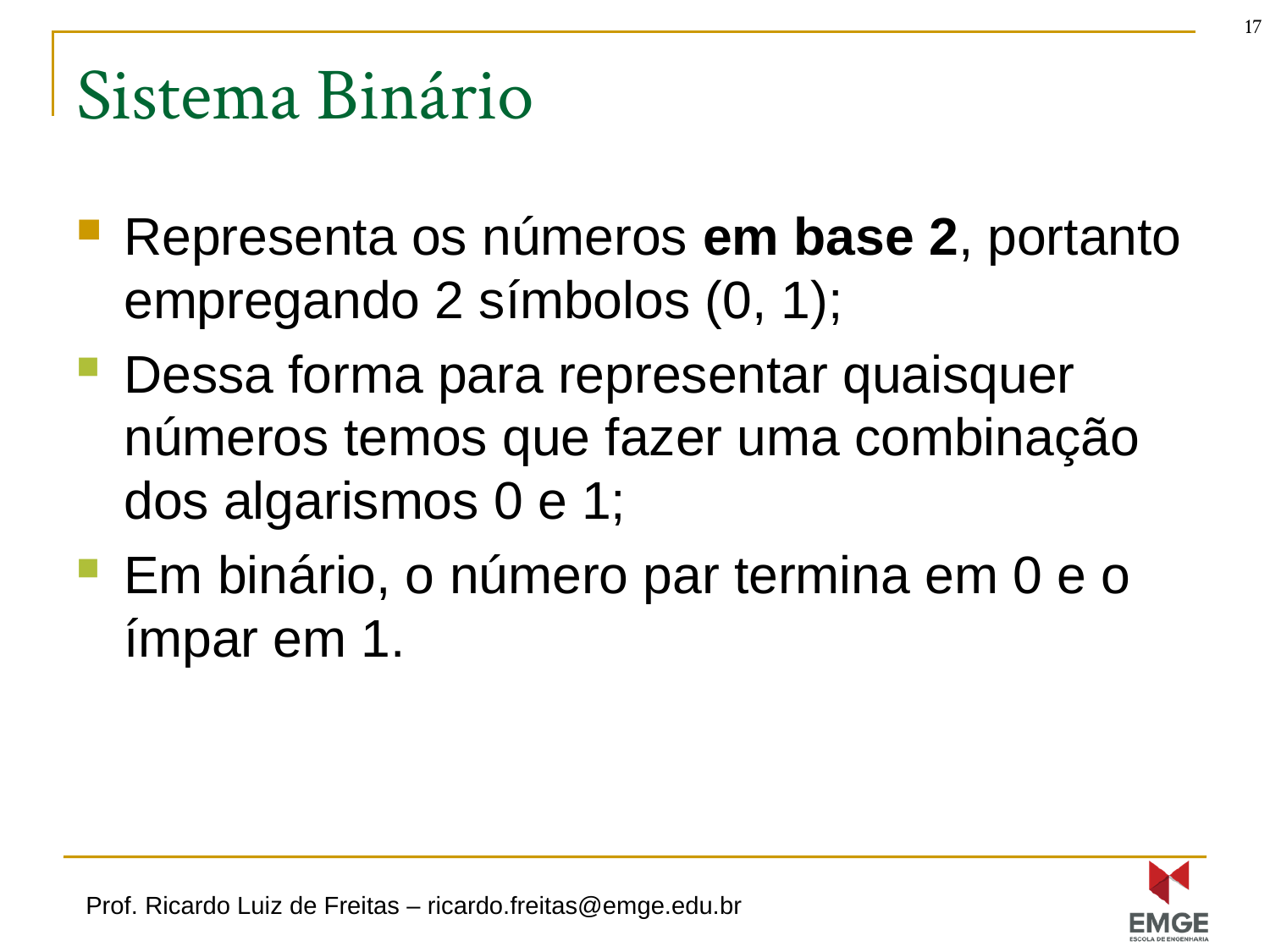

17
# Sistema Binário
Representa os números em base 2, portanto empregando 2 símbolos (0, 1);
Dessa forma para representar quaisquer números temos que fazer uma combinação dos algarismos 0 e 1;
Em binário, o número par termina em 0 e o ímpar em 1.